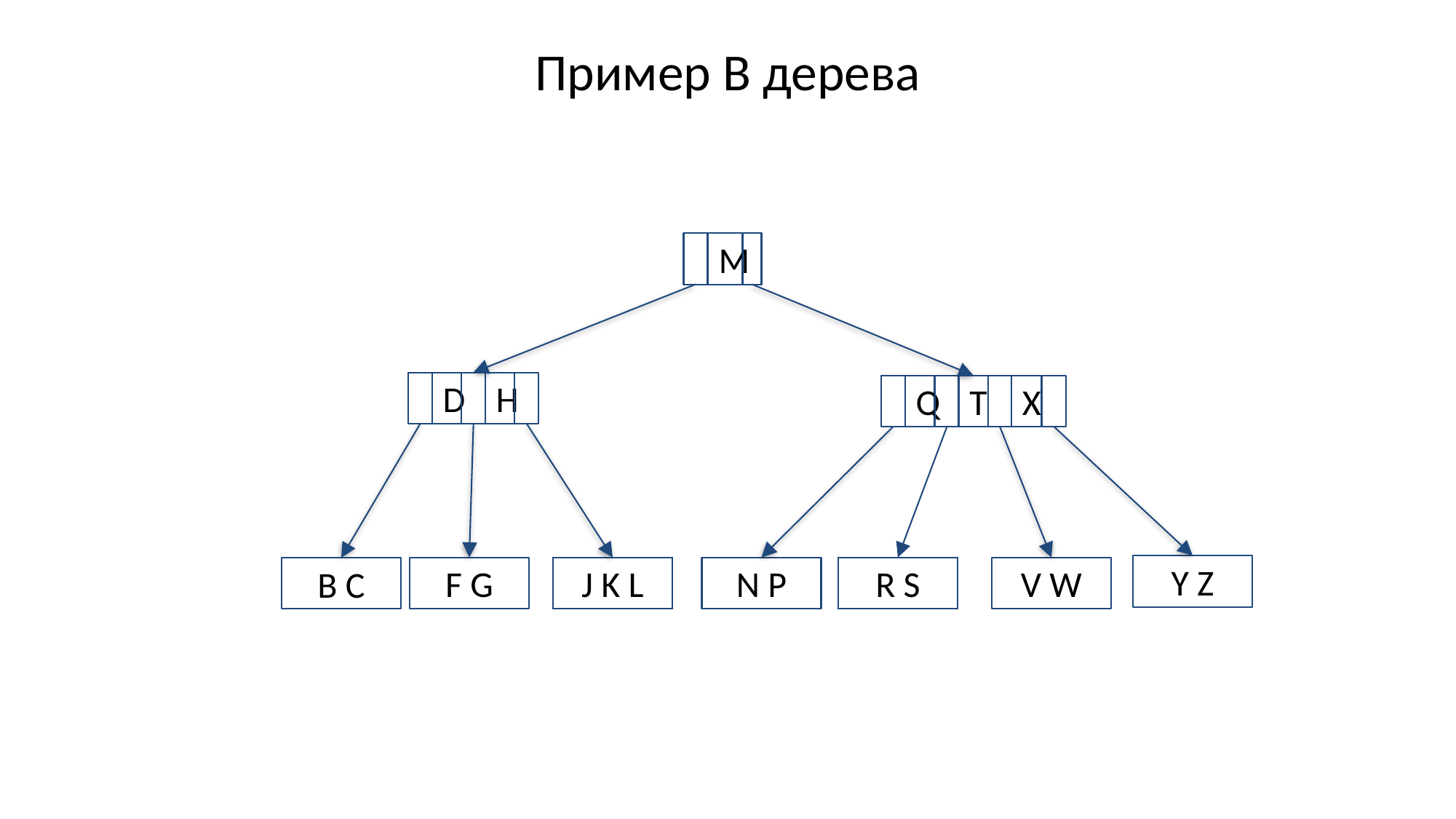

# Пример B дерева

Какой степени это В дерево?

M

D

H

Q

T

X

Y Z
F G
J K L
N P
R S
V W
B C